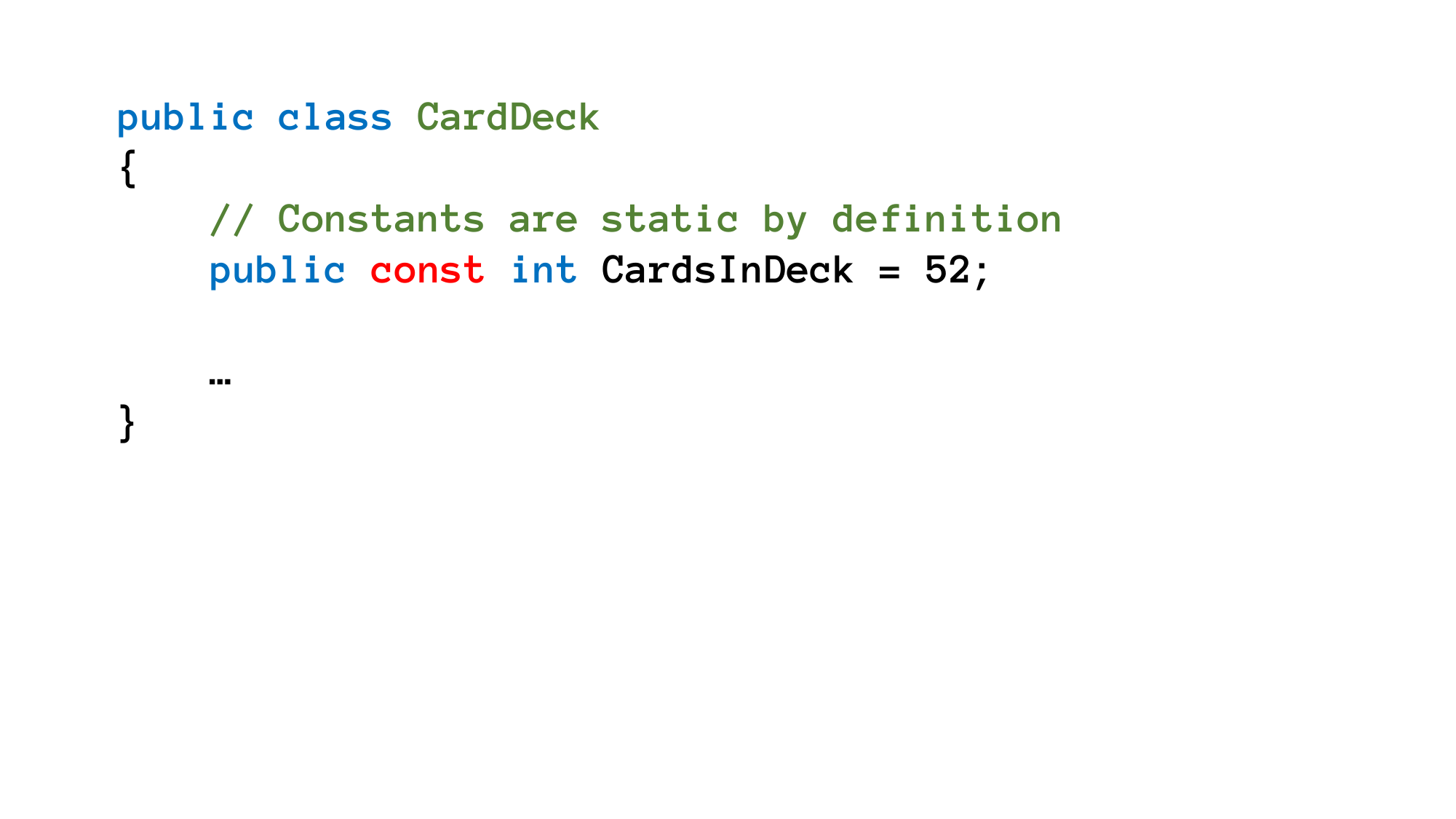

public class CardDeck
{
    // Constants are static by definition
    public const int CardsInDeck = 52;

    …
}